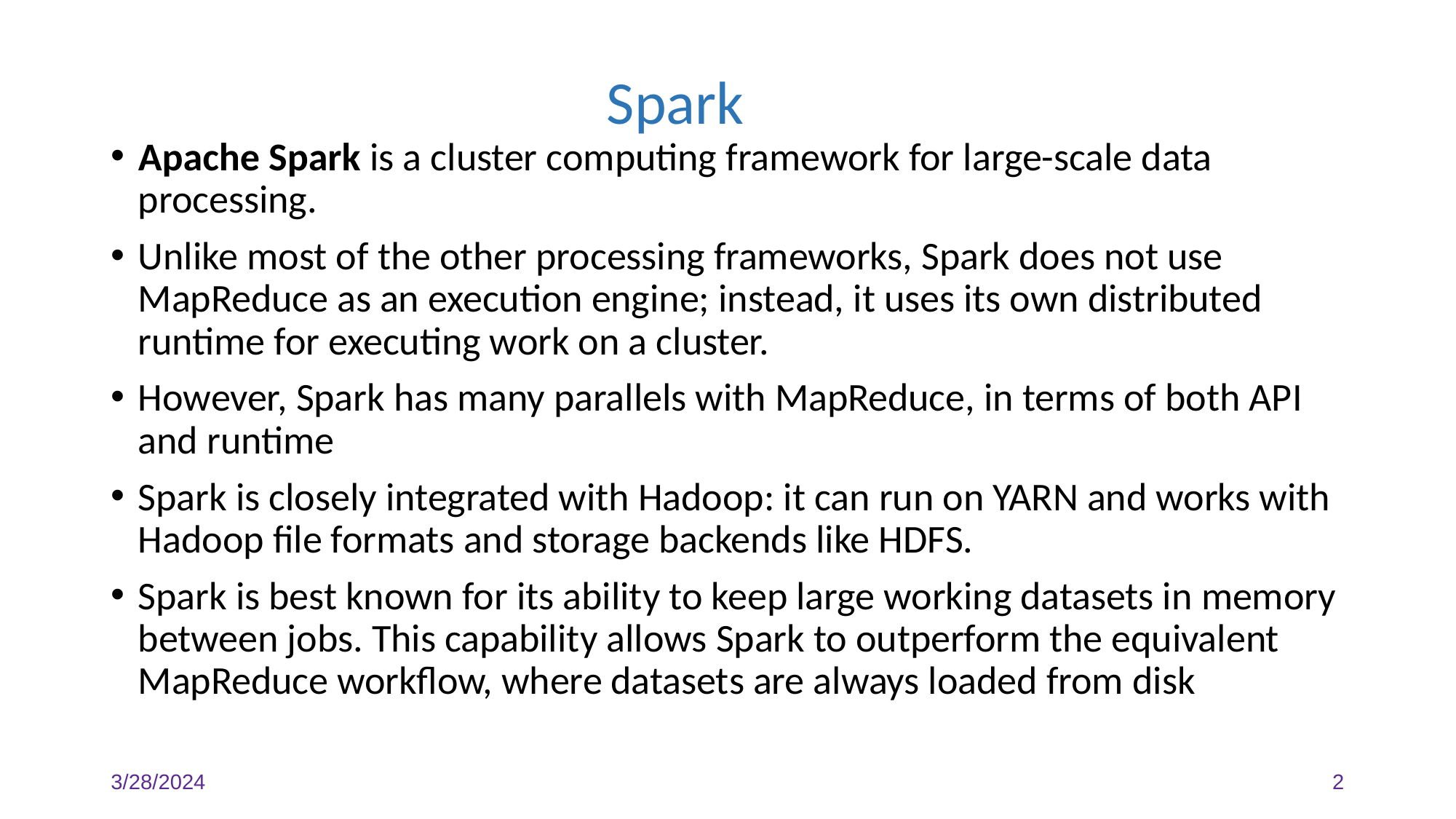

Spark
Apache Spark is a cluster computing framework for large-scale data processing.
Unlike most of the other processing frameworks, Spark does not use MapReduce as an execution engine; instead, it uses its own distributed runtime for executing work on a cluster.
However, Spark has many parallels with MapReduce, in terms of both API and runtime
Spark is closely integrated with Hadoop: it can run on YARN and works with Hadoop file formats and storage backends like HDFS.
Spark is best known for its ability to keep large working datasets in memory between jobs. This capability allows Spark to outperform the equivalent MapReduce workflow, where datasets are always loaded from disk

3/28/2024
2